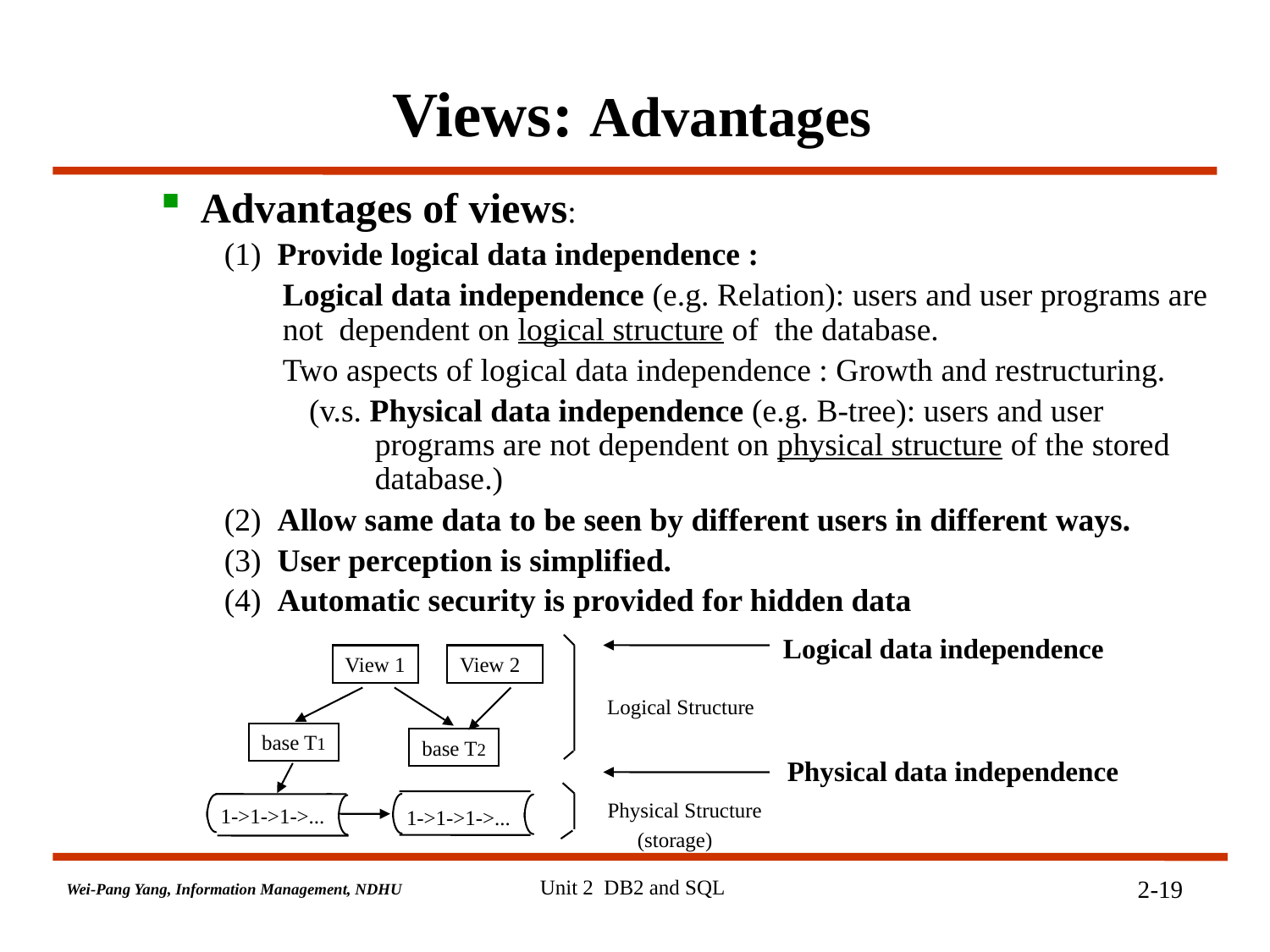

# Views: Advantages
Advantages of views:
(1)  Provide logical data independence :
Logical data independence (e.g. Relation): users and user programs are not  dependent on logical structure of  the database.
Two aspects of logical data independence : Growth and restructuring.
(v.s. Physical data independence (e.g. B-tree): users and user programs are not dependent on physical structure of the stored database.)
(2)  Allow same data to be seen by different users in different ways.
(3)  User perception is simplified.
(4)  Automatic security is provided for hidden data
Logical data independence

View 1
View 2

Logical Structure
base T1
base T2
Physical data independence

Physical Structure

    1->1->1->...
    1->1->1->...

(storage)

Unit 2  DB2 and SQL